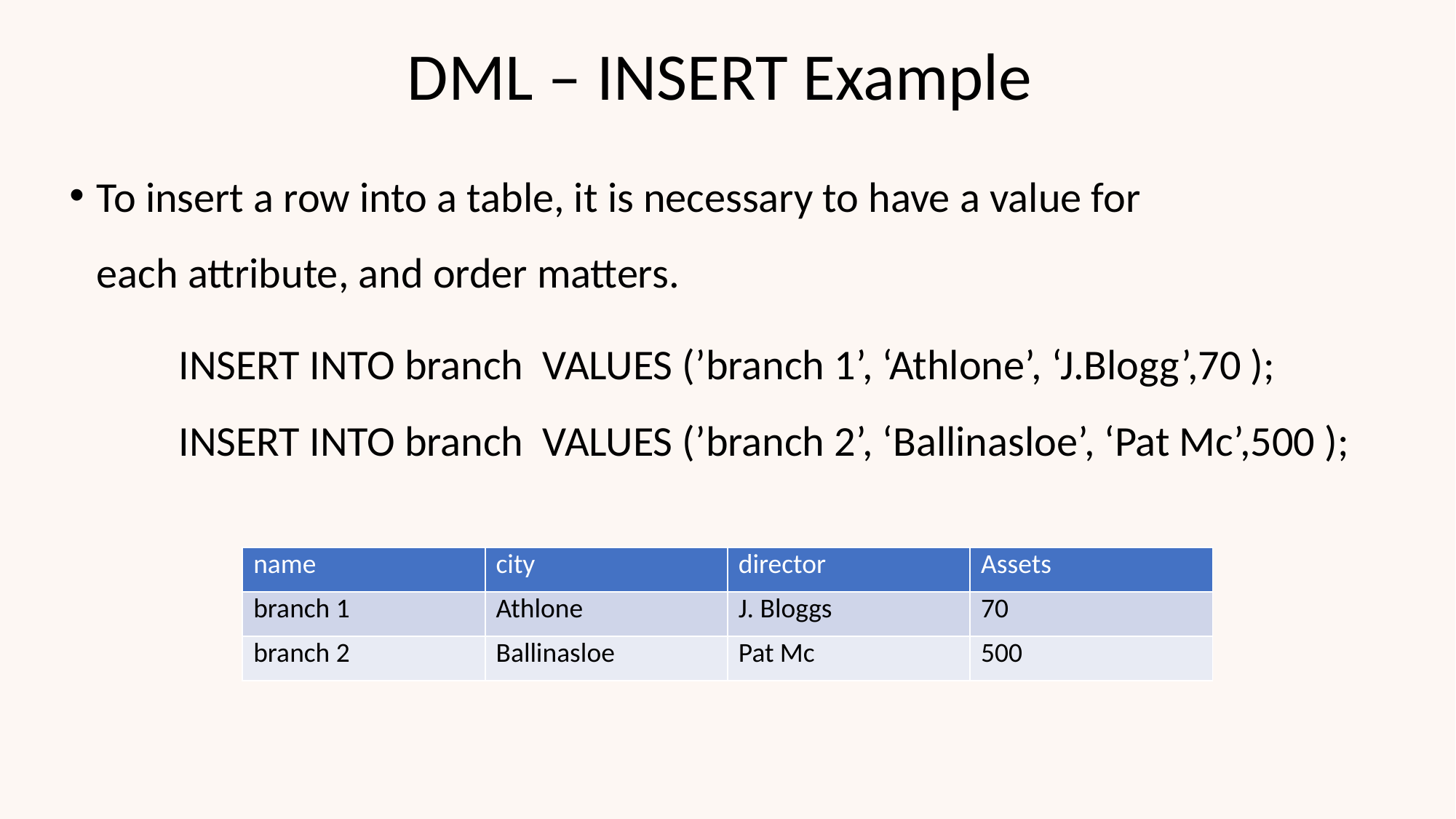

# DML – INSERT Example
To insert a row into a table, it is necessary to have a value for
each attribute, and order matters.
	INSERT INTO branch  VALUES (’branch 1’, ‘Athlone’, ‘J.Blogg’,70 );
	INSERT INTO branch  VALUES (’branch 2’, ‘Ballinasloe’, ‘Pat Mc’,500 );

| name | city | director | Assets |
| --- | --- | --- | --- |
| branch 1 | Athlone | J. Bloggs | 70 |
| branch 2 | Ballinasloe | Pat Mc | 500 |